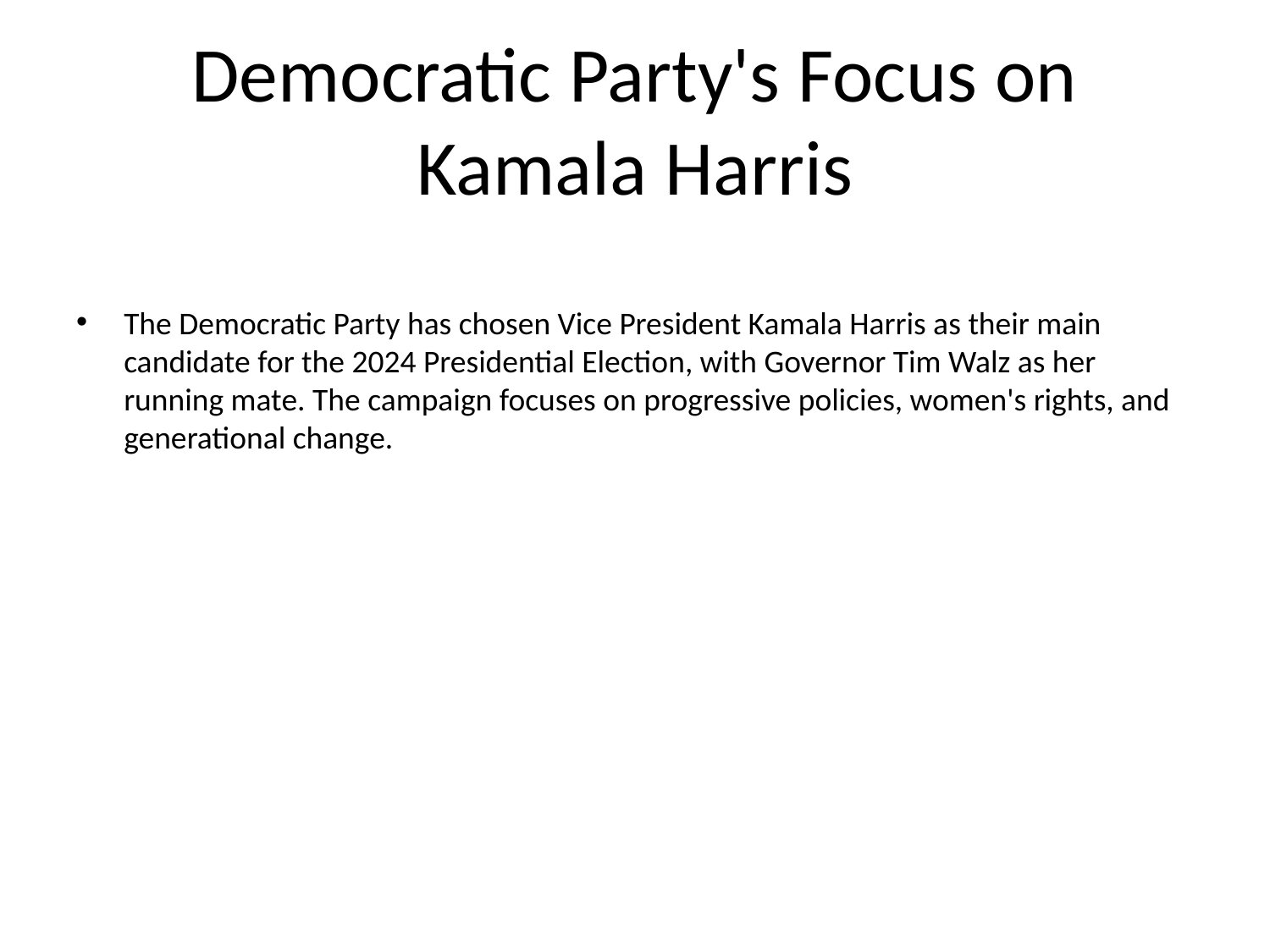

# Democratic Party's Focus on Kamala Harris

The Democratic Party has chosen Vice President Kamala Harris as their main candidate for the 2024 Presidential Election, with Governor Tim Walz as her running mate. The campaign focuses on progressive policies, women's rights, and generational change.